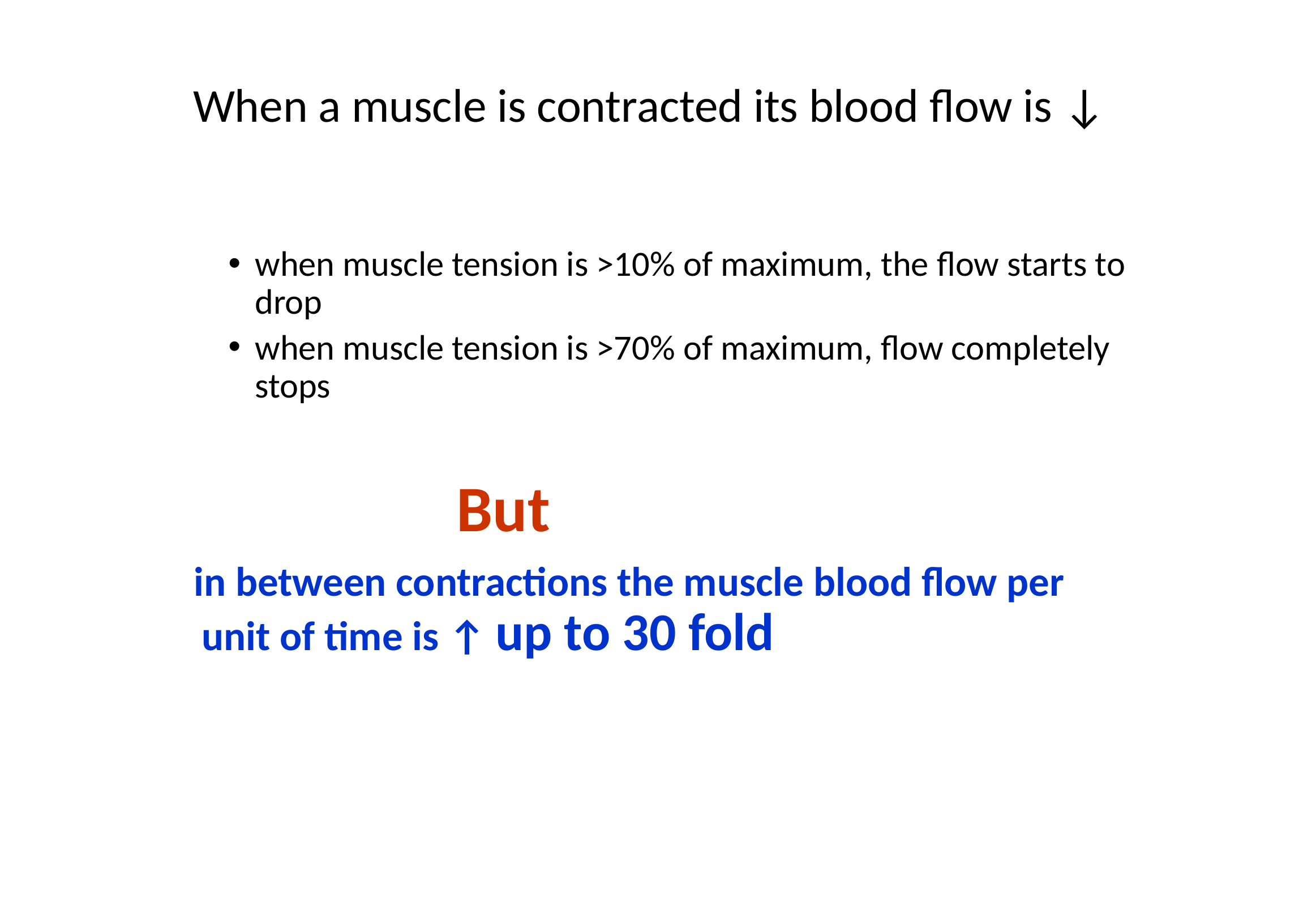

# When a muscle is contracted its blood flow is ↓
when muscle tension is >10% of maximum, the flow starts to drop
when muscle tension is >70% of maximum, flow completely stops

				But
  in between contractions the muscle blood flow per unit of time is ↑ up to 30 fold